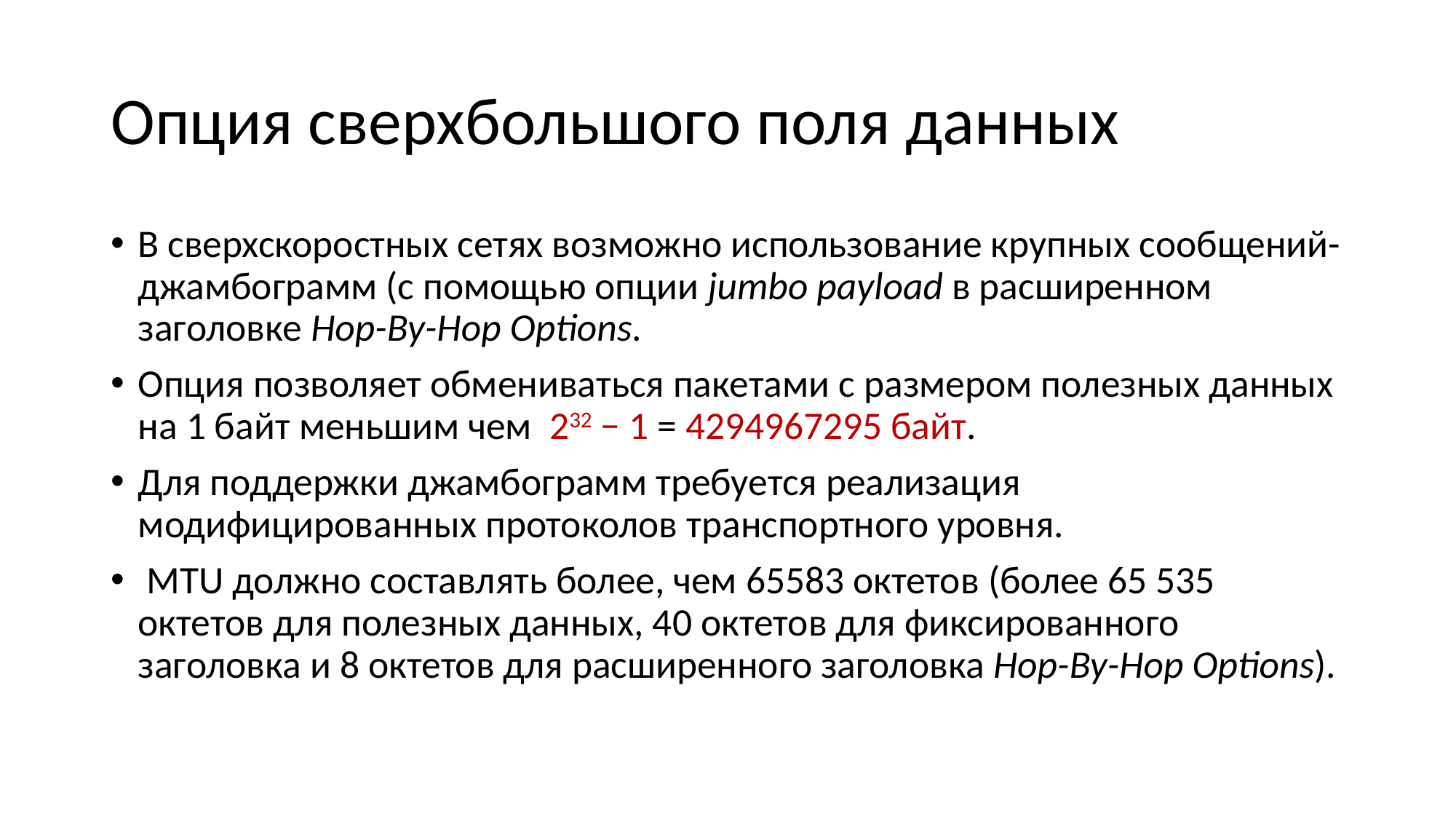

# Опция сверхбольшого поля данных
В сверхскоростных сетях возможно использование крупных сообщений- джамбограмм (с помощью опции jumbo payload в расширенном заголовке Hop-By-Hop Options.
Опция позволяет обмениваться пакетами с размером полезных данных на 1 байт меньшим чем  232 − 1 = 4294967295 байт.
Для поддержки джамбограмм требуется реализация модифицированных протоколов транспортного уровня.
 MTU должно составлять более, чем 65583 октетов (более 65 535 октетов для полезных данных, 40 октетов для фиксированного заголовка и 8 октетов для расширенного заголовка Hop-By-Hop Options).